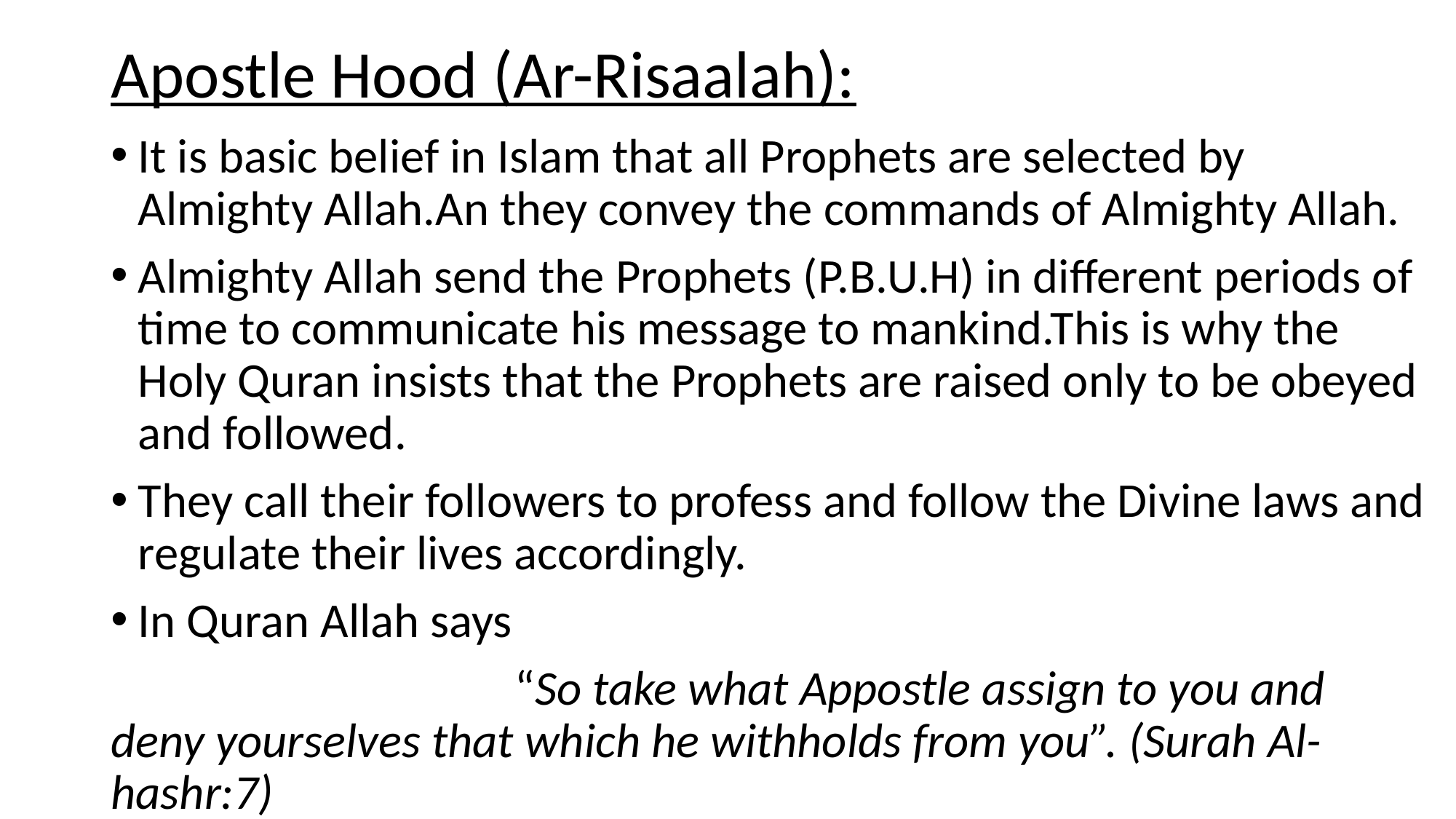

# Apostle Hood (Ar-Risaalah):
It is basic belief in Islam that all Prophets are selected by Almighty Allah.An they convey the commands of Almighty Allah.
Almighty Allah send the Prophets (P.B.U.H) in different periods of time to communicate his message to mankind.This is why the Holy Quran insists that the Prophets are raised only to be obeyed and followed.
They call their followers to profess and follow the Divine laws and regulate their lives accordingly.
In Quran Allah says
                                     “So take what Appostle assign to you and deny yourselves that which he withholds from you”. (Surah Al-hashr:7)